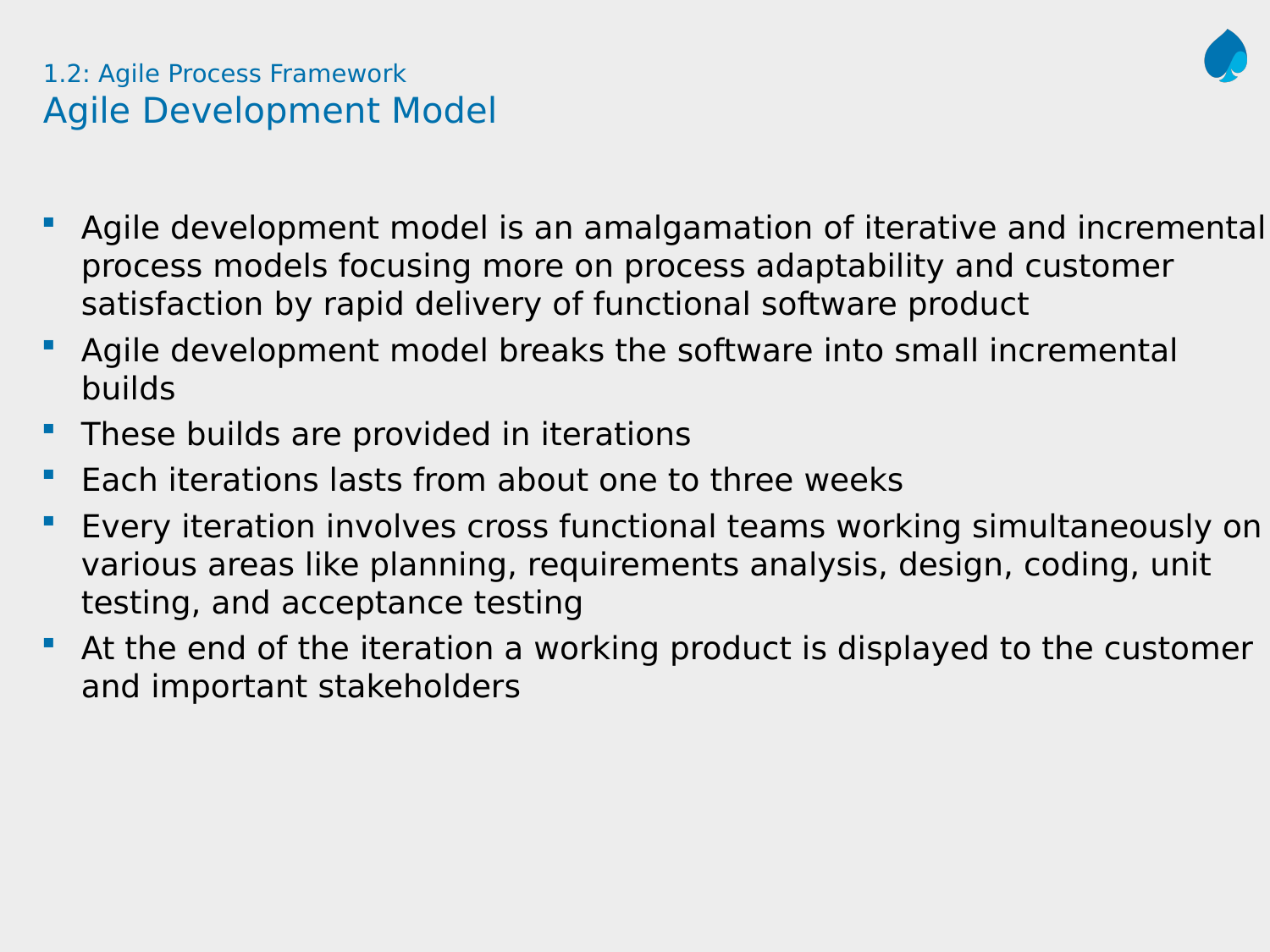

# 1.2: Agile Process Framework Agile Development Model
Agile development model is an amalgamation of iterative and incremental process models focusing more on process adaptability and customer satisfaction by rapid delivery of functional software product
Agile development model breaks the software into small incremental builds
These builds are provided in iterations
Each iterations lasts from about one to three weeks
Every iteration involves cross functional teams working simultaneously on various areas like planning, requirements analysis, design, coding, unit testing, and acceptance testing
At the end of the iteration a working product is displayed to the customer and important stakeholders